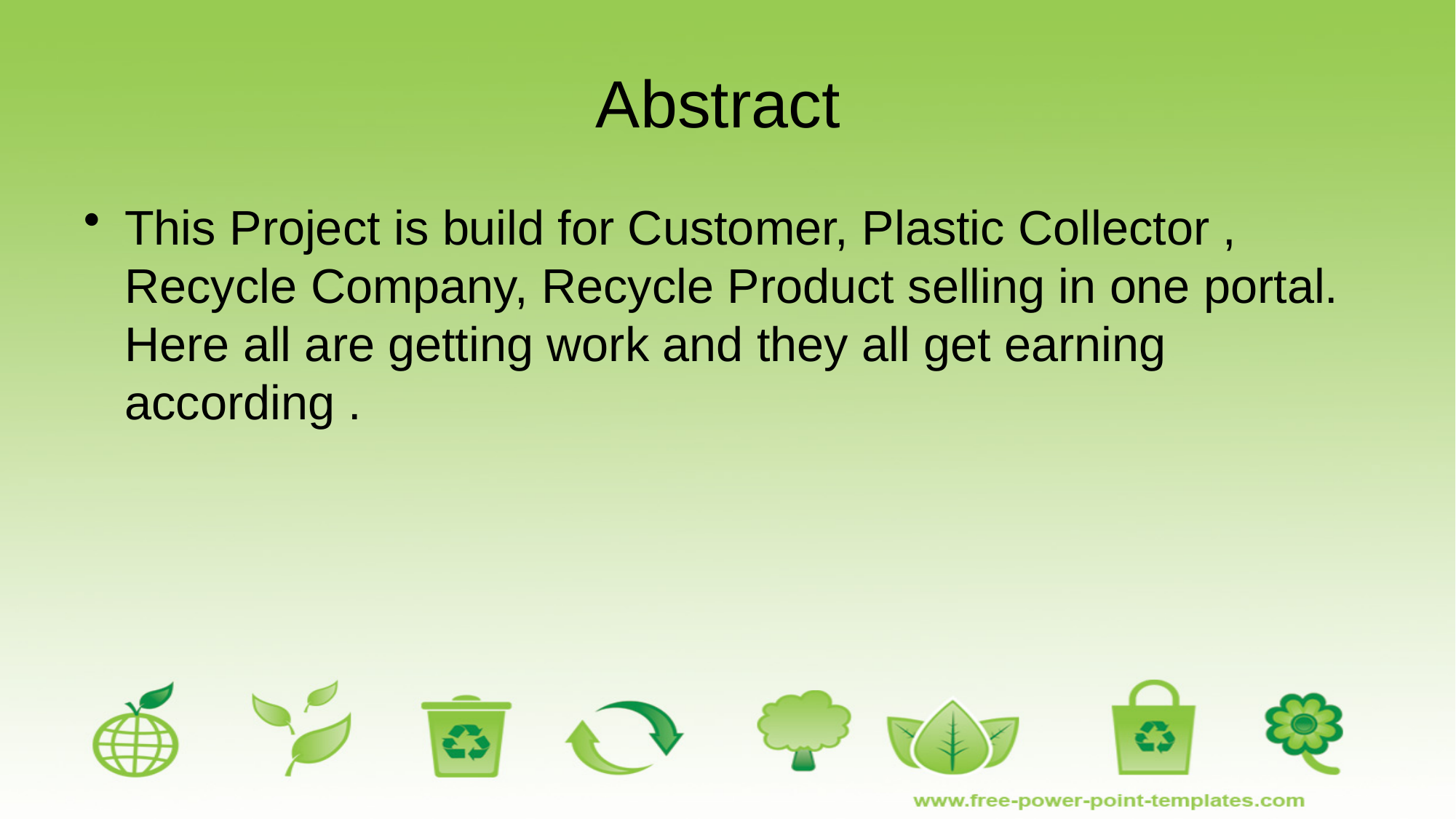

# Abstract
This Project is build for Customer, Plastic Collector , Recycle Company, Recycle Product selling in one portal. Here all are getting work and they all get earning according .